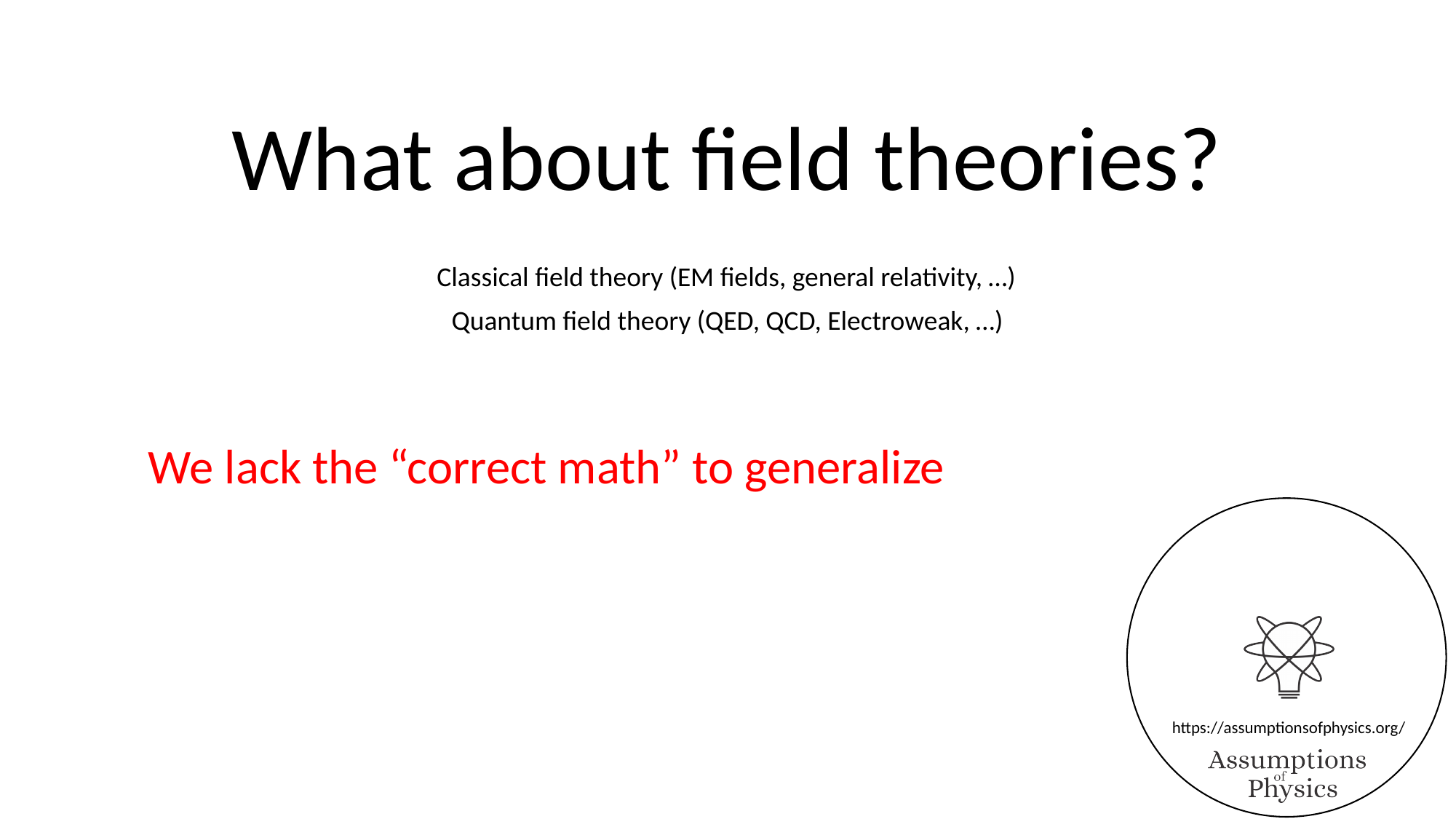

# What about field theories?
Classical field theory (EM fields, general relativity, …)
Quantum field theory (QED, QCD, Electroweak, …)
We lack the “correct math” to generalize